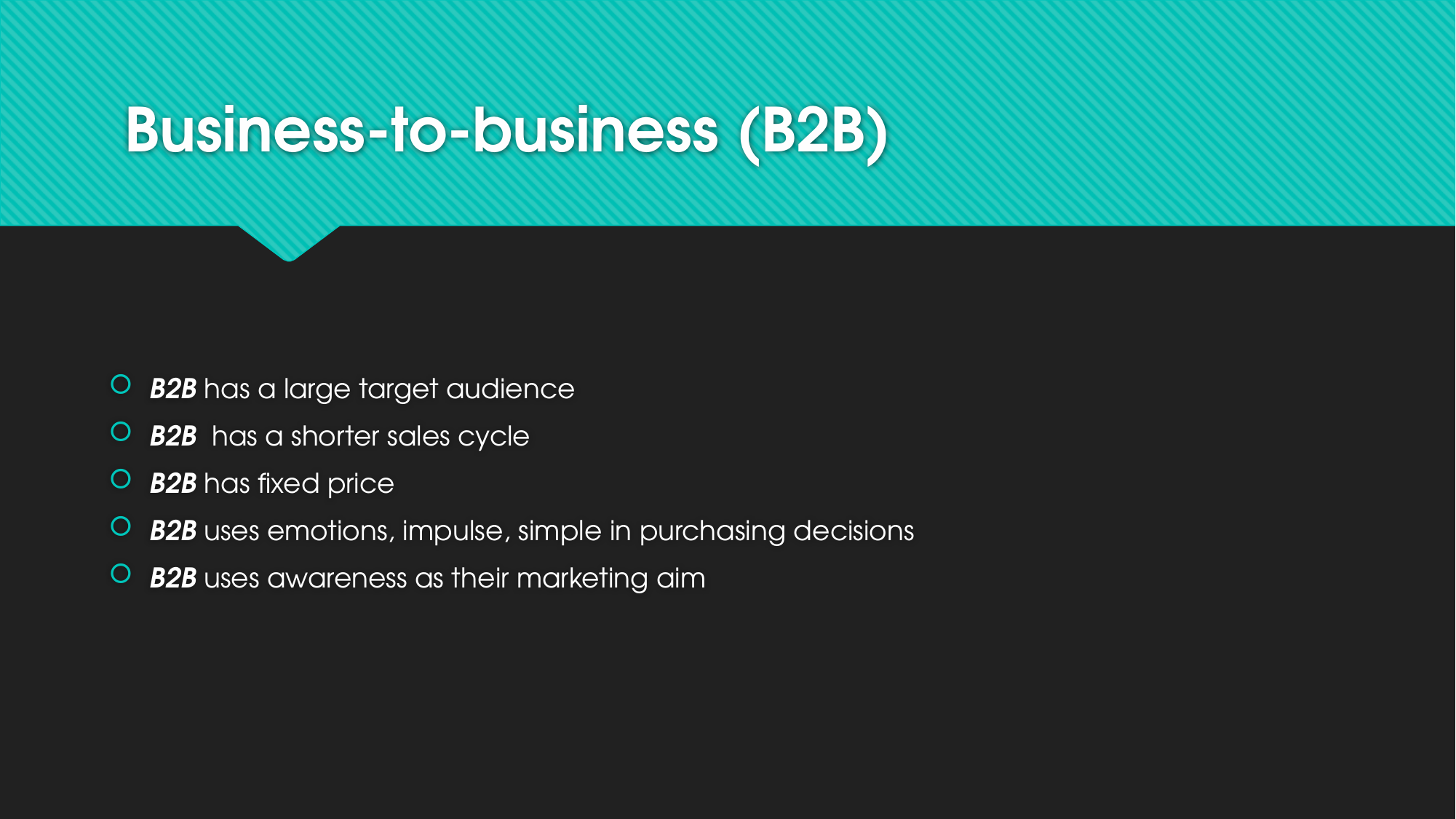

# Business-to-business (B2B)
B2B has a large target audience
B2B  has a shorter sales cycle
B2B has fixed price
B2B uses emotions, impulse, simple in purchasing decisions
B2B uses awareness as their marketing aim